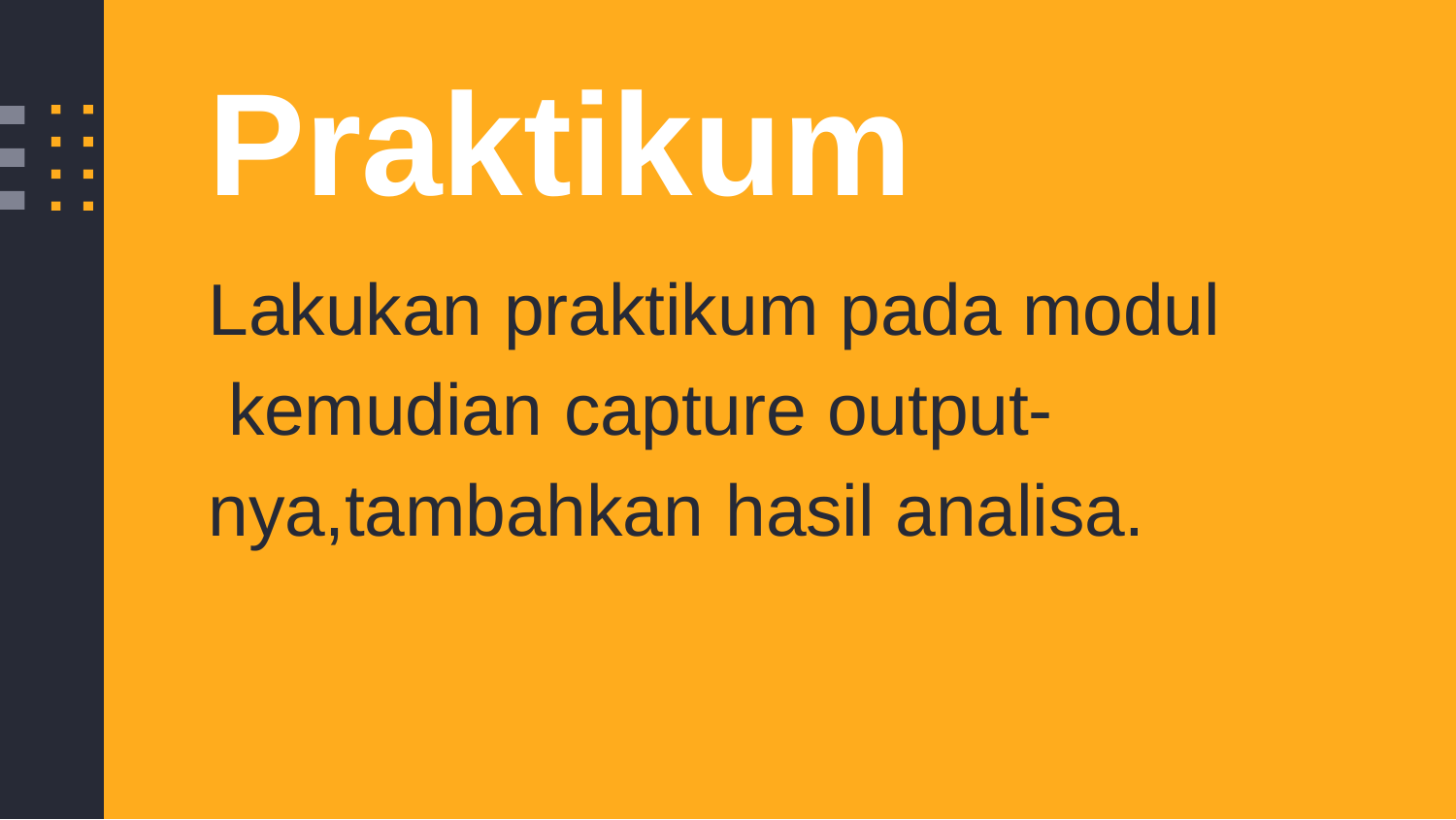

Praktikum
Lakukan praktikum pada modul  kemudian capture output-  nya,tambahkan hasil analisa.
27